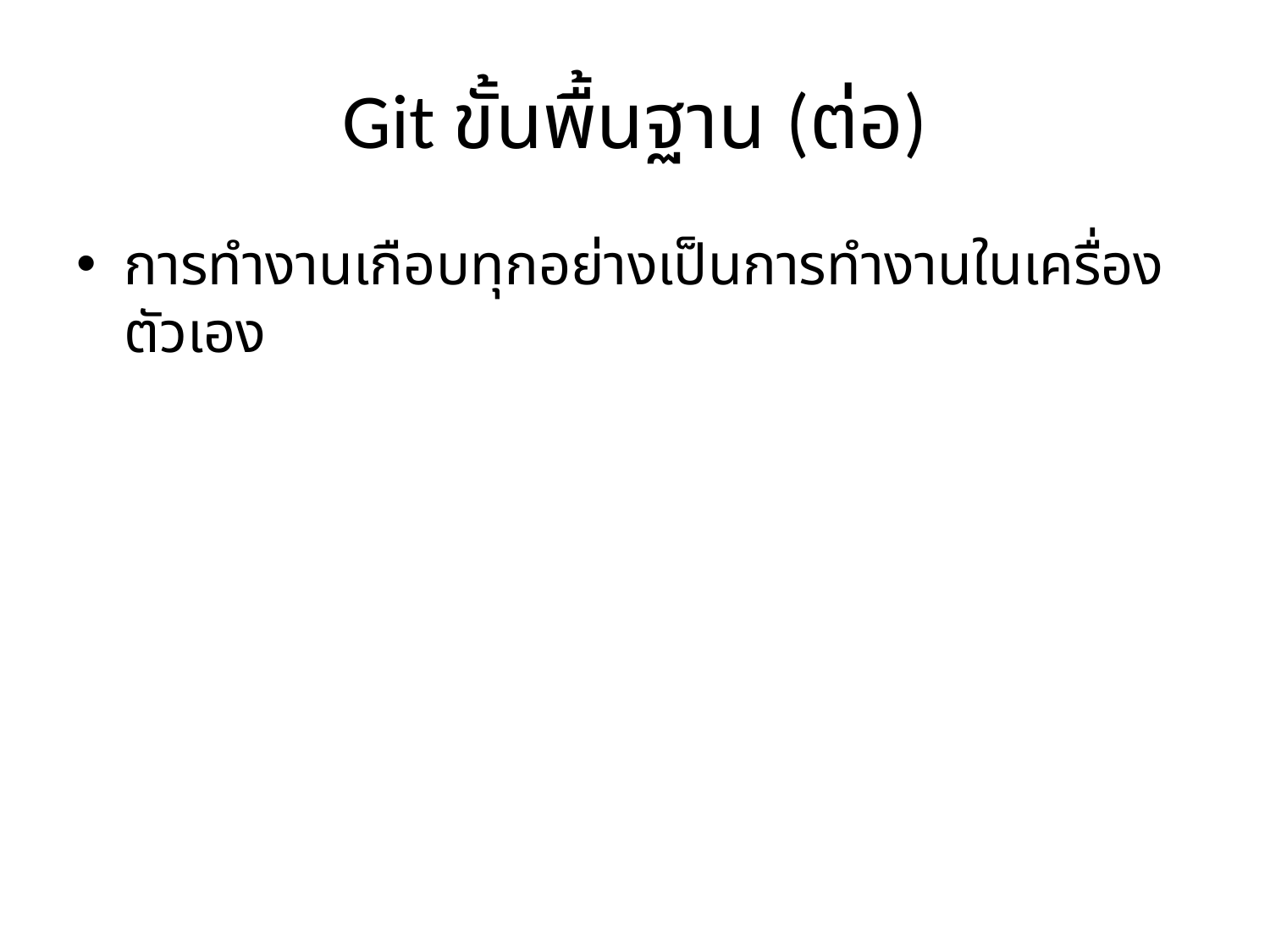

# Git ขั้นพื้นฐาน (ต่อ)
การทำงานเกือบทุกอย่างเป็นการทำงานในเครื่องตัวเอง